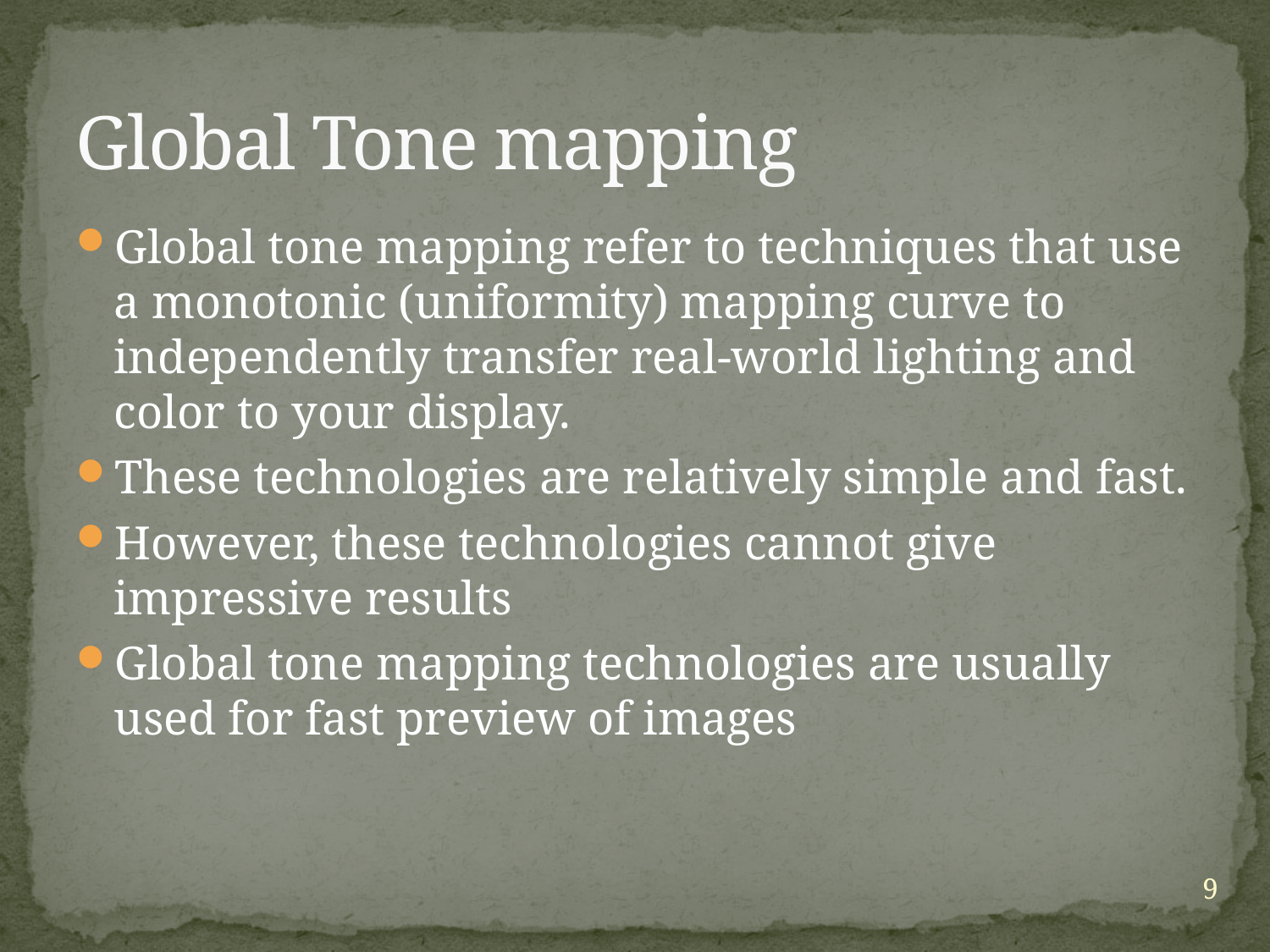

# Global Tone mapping
Global tone mapping refer to techniques that use a monotonic (uniformity) mapping curve to independently transfer real-world lighting and color to your display.
These technologies are relatively simple and fast.
However, these technologies cannot give impressive results
Global tone mapping technologies are usually used for fast preview of images
9